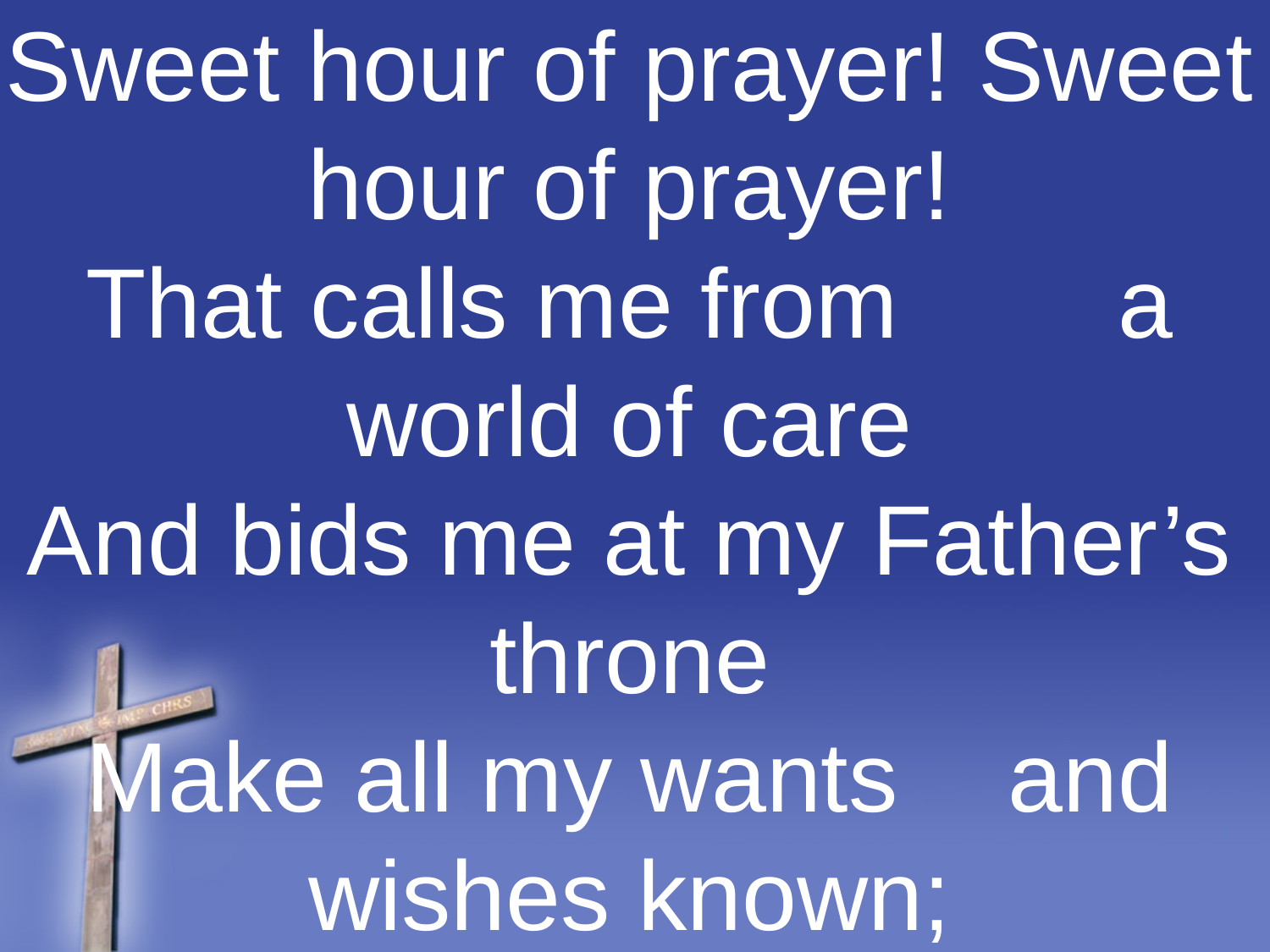

Sweet hour of prayer! Sweet hour of prayer!
That calls me from        a world of care
And bids me at my Father’s throne
Make all my wants    and wishes known;